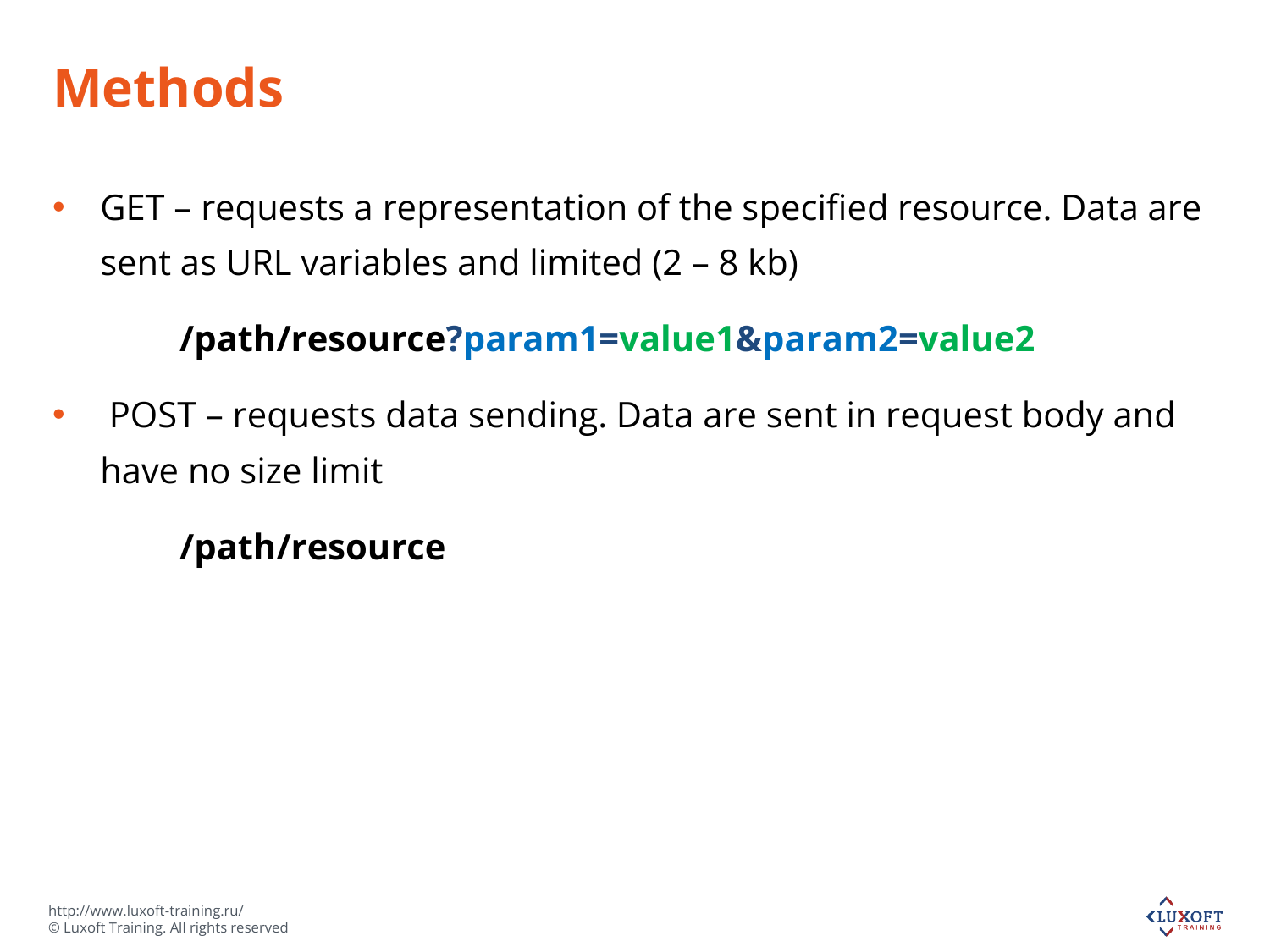

# Methods
GET – requests a representation of the specified resource. Data are sent as URL variables and limited (2 – 8 kb)
	/path/resource?param1=value1&param2=value2
 POST – requests data sending. Data are sent in request body and have no size limit
	/path/resource